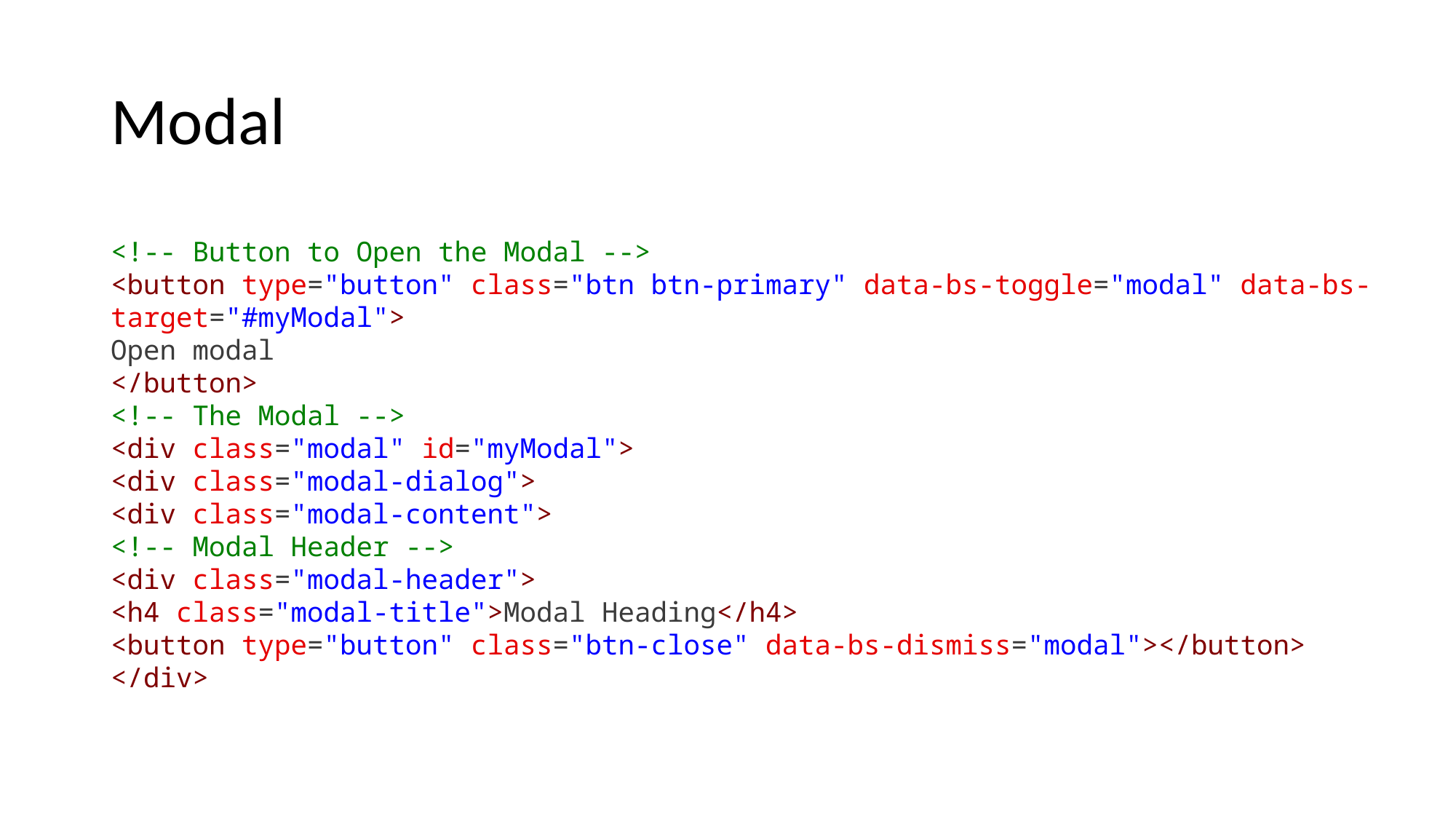

# Modal
<!-- Button to Open the Modal -->
<button type="button" class="btn btn-primary" data-bs-toggle="modal" data-bs-target="#myModal">
Open modal
</button>
<!-- The Modal -->
<div class="modal" id="myModal">
<div class="modal-dialog">
<div class="modal-content">
<!-- Modal Header -->
<div class="modal-header">
<h4 class="modal-title">Modal Heading</h4>
<button type="button" class="btn-close" data-bs-dismiss="modal"></button>
</div>